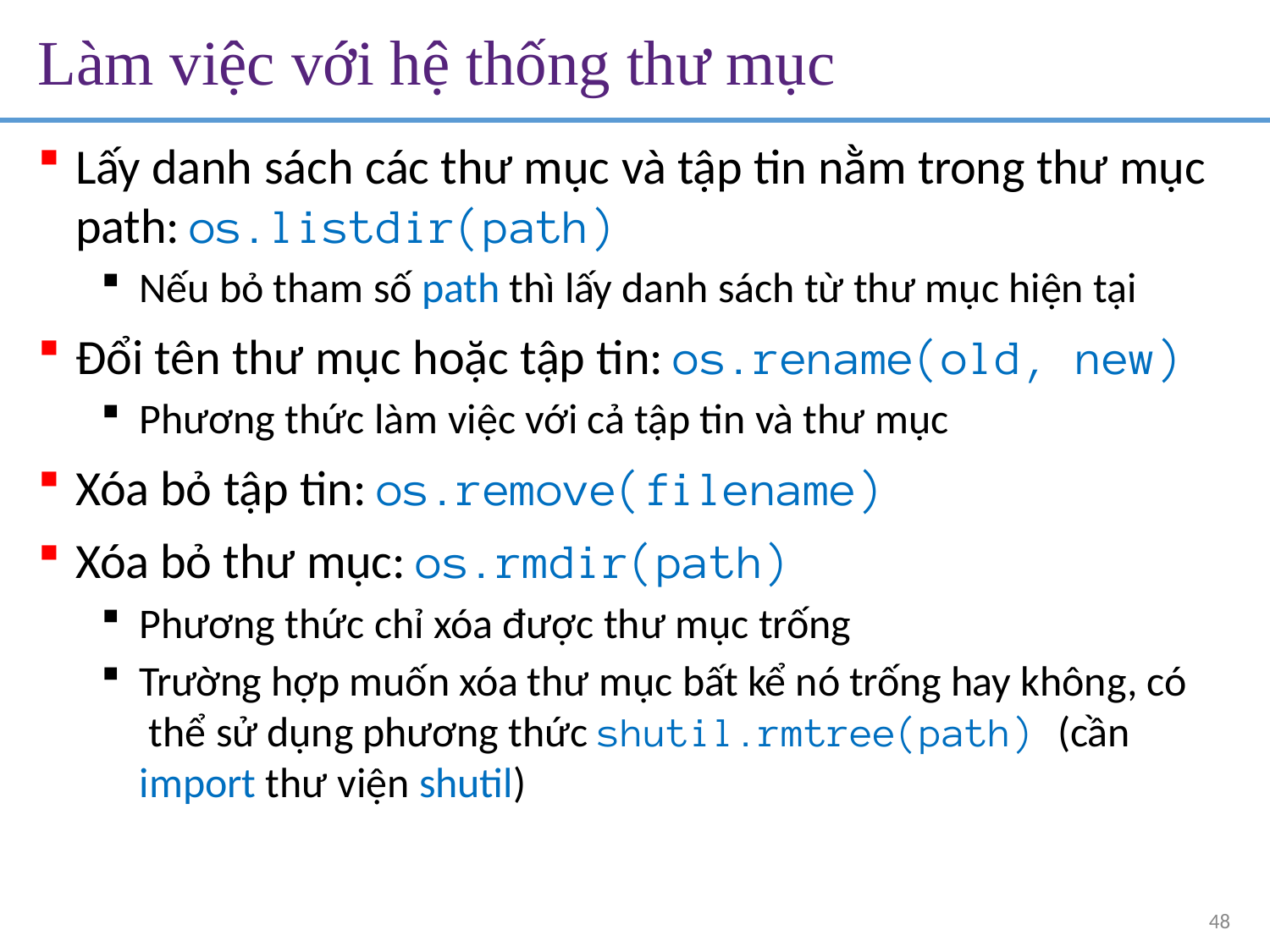

# Làm việc với hệ thống thư mục
Lấy danh sách các thư mục và tập tin nằm trong thư mục
path: os.listdir(path)
Nếu bỏ tham số path thì lấy danh sách từ thư mục hiện tại
Đổi tên thư mục hoặc tập tin: os.rename(old, new)
Phương thức làm việc với cả tập tin và thư mục
Xóa bỏ tập tin: os.remove(filename)
Xóa bỏ thư mục: os.rmdir(path)
Phương thức chỉ xóa được thư mục trống
Trường hợp muốn xóa thư mục bất kể nó trống hay không, có  thể sử dụng phương thức shutil.rmtree(path) (cần  import thư viện shutil)

48